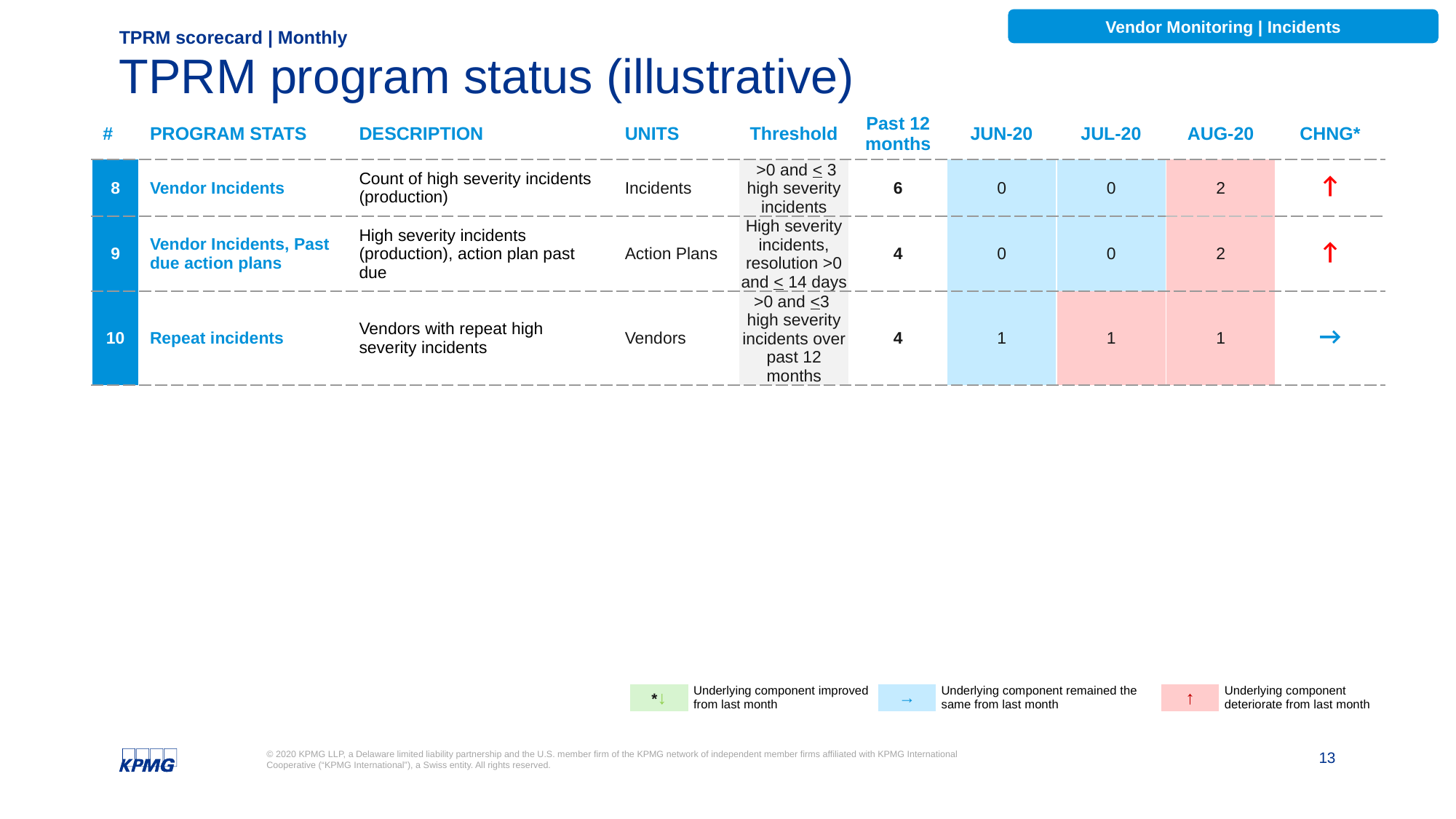

Vendor Monitoring | Incidents
TPRM scorecard | Monthly
# TPRM program status (illustrative)
| # | PROGRAM STATS | DESCRIPTION | UNITS | Threshold | Past 12 months | JUN-20 | JUL-20 | AUG-20 | CHNG\* |
| --- | --- | --- | --- | --- | --- | --- | --- | --- | --- |
| 8 | Vendor Incidents | Count of high severity incidents (production) | Incidents | >0 and < 3 high severity incidents | 6 | 0 | 0 | 2 | ↑ |
| 9 | Vendor Incidents, Past due action plans | High severity incidents (production), action plan past due | Action Plans | High severity incidents, resolution >0 and < 14 days | 4 | 0 | 0 | 2 | ↑ |
| 10 | Repeat incidents | Vendors with repeat high severity incidents | Vendors | >0 and <3 high severity incidents over past 12 months | 4 | 1 | 1 | 1 | → |
| \*↓ | Underlying component improved from last month | → | Underlying component remained the same from last month | ↑ | Underlying component deteriorate from last month |
| --- | --- | --- | --- | --- | --- |